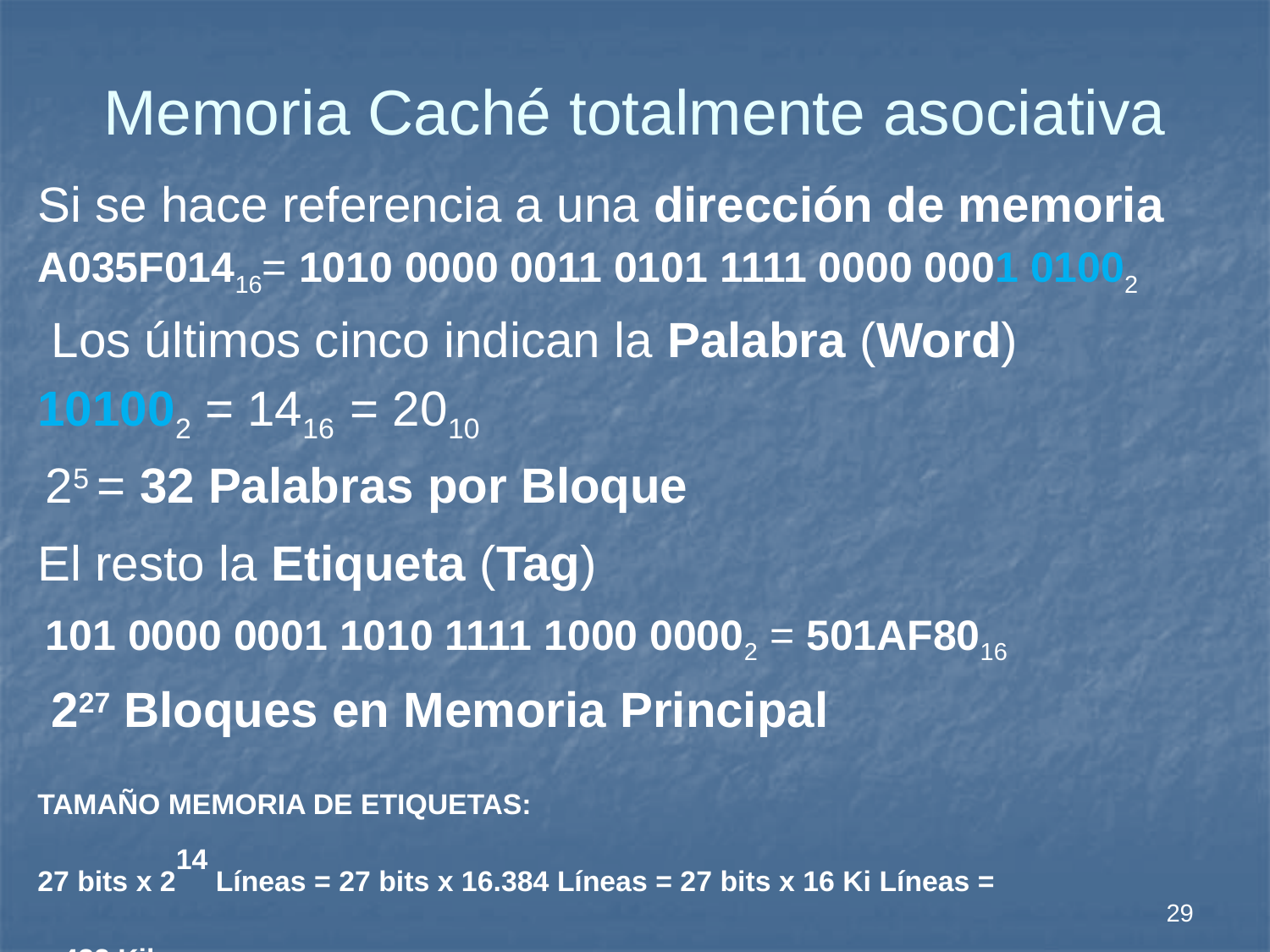

# Memoria Caché totalmente asociativa
Si se hace referencia a una dirección de memoria
A035F01416= 1010 0000 0011 0101 1111 0000 0001 01002
 Los últimos cinco indican la Palabra (Word)
101002 = 1416  = 2010
 25 = 32 Palabras por Bloque
El resto la Etiqueta (Tag)
 101 0000 0001 1010 1111 1000 00002 = 501AF8016
  227 Bloques en Memoria Principal
TAMAÑO MEMORIA DE ETIQUETAS:
27 bits x 214 Líneas = 27 bits x 16.384 Líneas = 27 bits x 16 Ki Líneas =
= 432 Kib

29